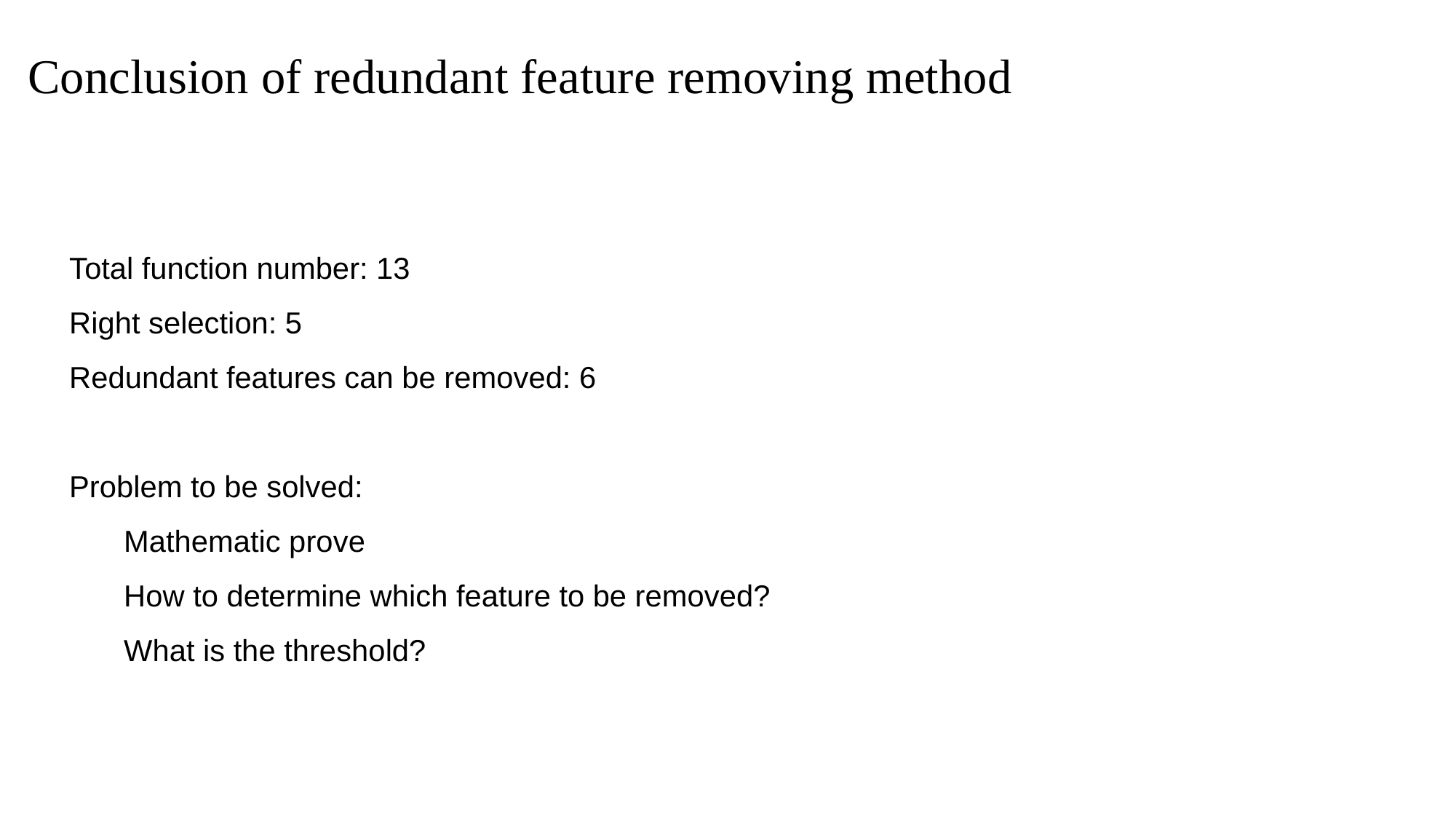

Conclusion of redundant feature removing method
Total function number: 13
Right selection: 5
Redundant features can be removed: 6

Problem to be solved:
Mathematic prove
How to determine which feature to be removed?
What is the threshold?